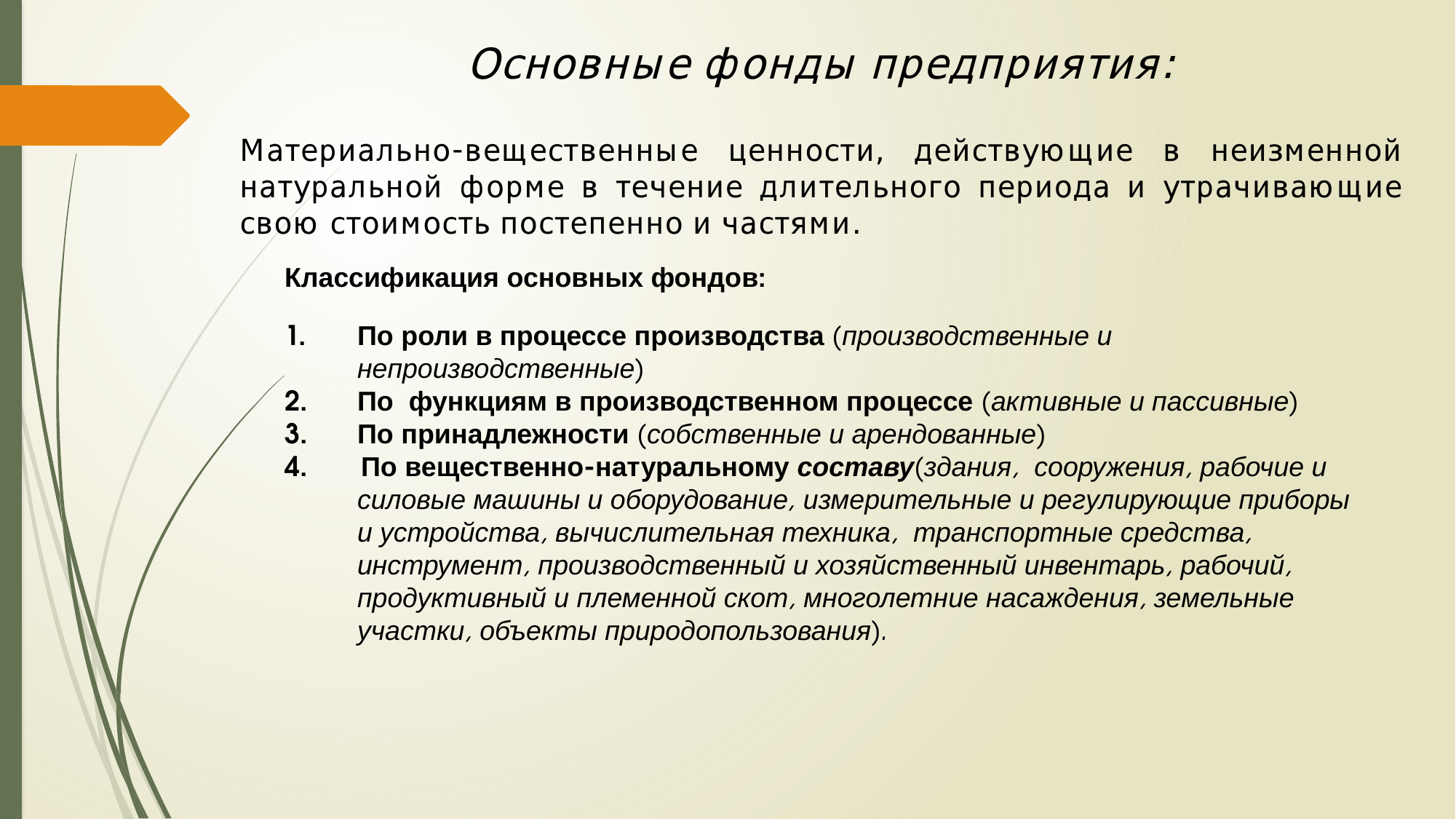

Основные фонды предприятия:

Материально-вещественные ценности, действующие в неизменной натуральной форме в течение длительного периода и утрачивающие свою стоимость постепенно и частями.

Классификация основных фондов:

По роли в процессе производства (производственные и непроизводственные)
По  функциям в производственном процессе (активные и пассивные)
По принадлежности (собственные и арендованные)
4.       По вещественно-натуральному составу(здания,  сооружения, рабочие и силовые машины и оборудование, измерительные и регулирующие приборы и устройства, вычислительная техника,  транспортные средства, инструмент, производственный и хозяйственный инвентарь, рабочий, продуктивный и племенной скот, многолетние насаждения, земельные участки, объекты природопользования).